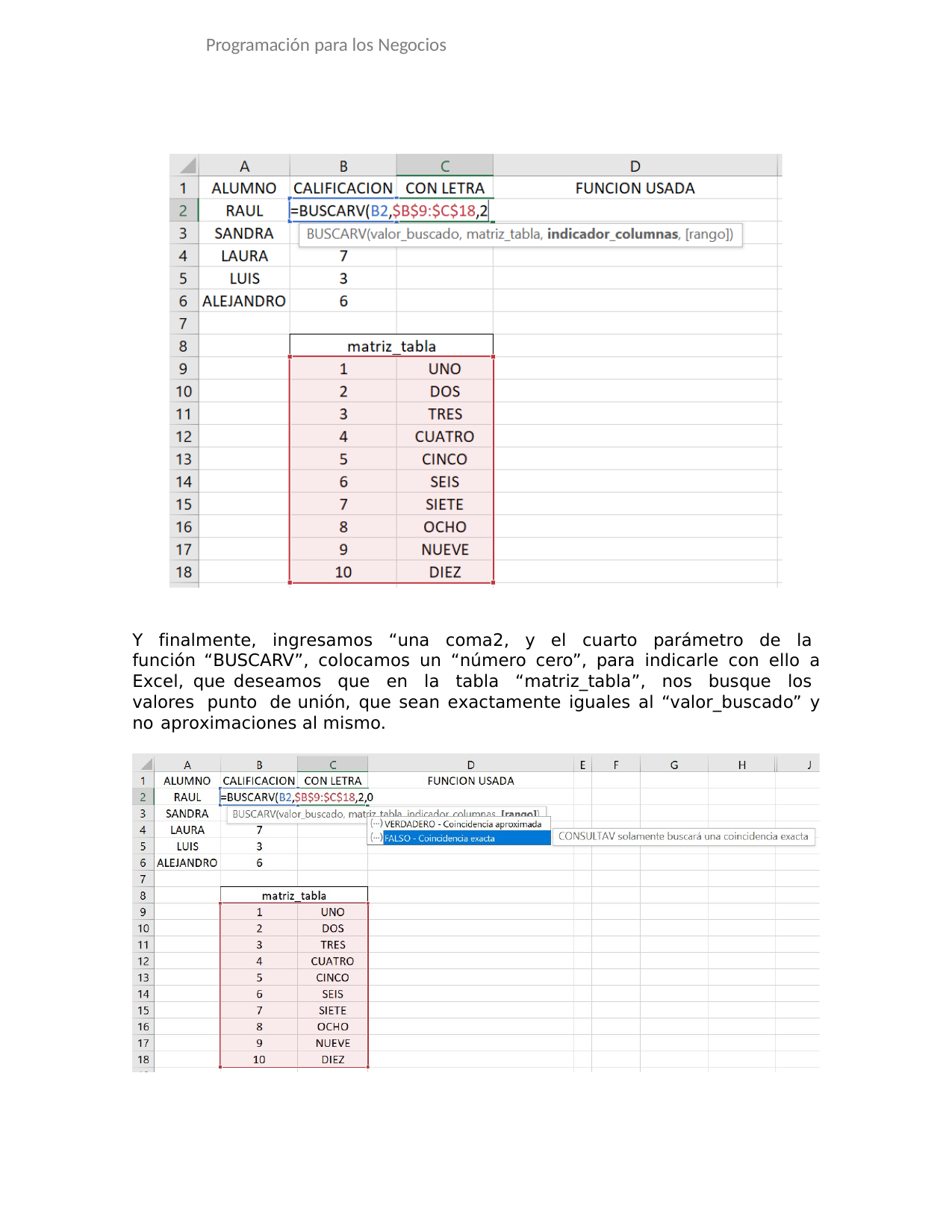

Programación para los Negocios

Y  finalmente,  ingresamos  “una  coma2,  y  el  cuarto  parámetro  de  la  función “BUSCARV”, colocamos un “número cero”, para indicarle con ello a Excel, que deseamos  que  en  la  tabla  “matriz_tabla”,  nos  busque  los  valores  punto  de unión, que sean exactamente iguales al “valor_buscado” y no aproximaciones al mismo.